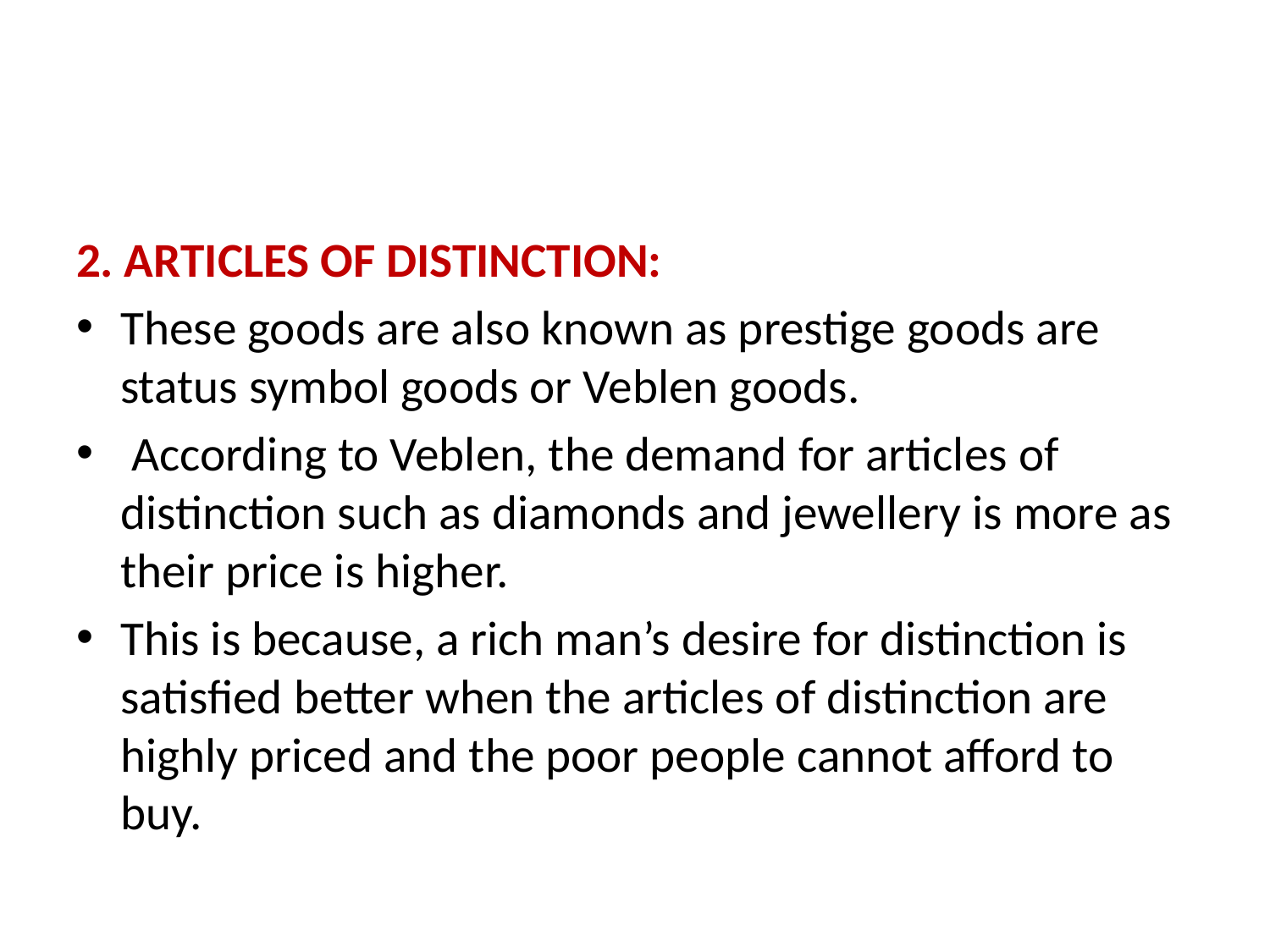

#
2. ARTICLES OF DISTINCTION:
These goods are also known as prestige goods are status symbol goods or Veblen goods.
 According to Veblen, the demand for articles of distinction such as diamonds and jewellery is more as their price is higher.
This is because, a rich man’s desire for distinction is satisfied better when the articles of distinction are highly priced and the poor people cannot afford to buy.